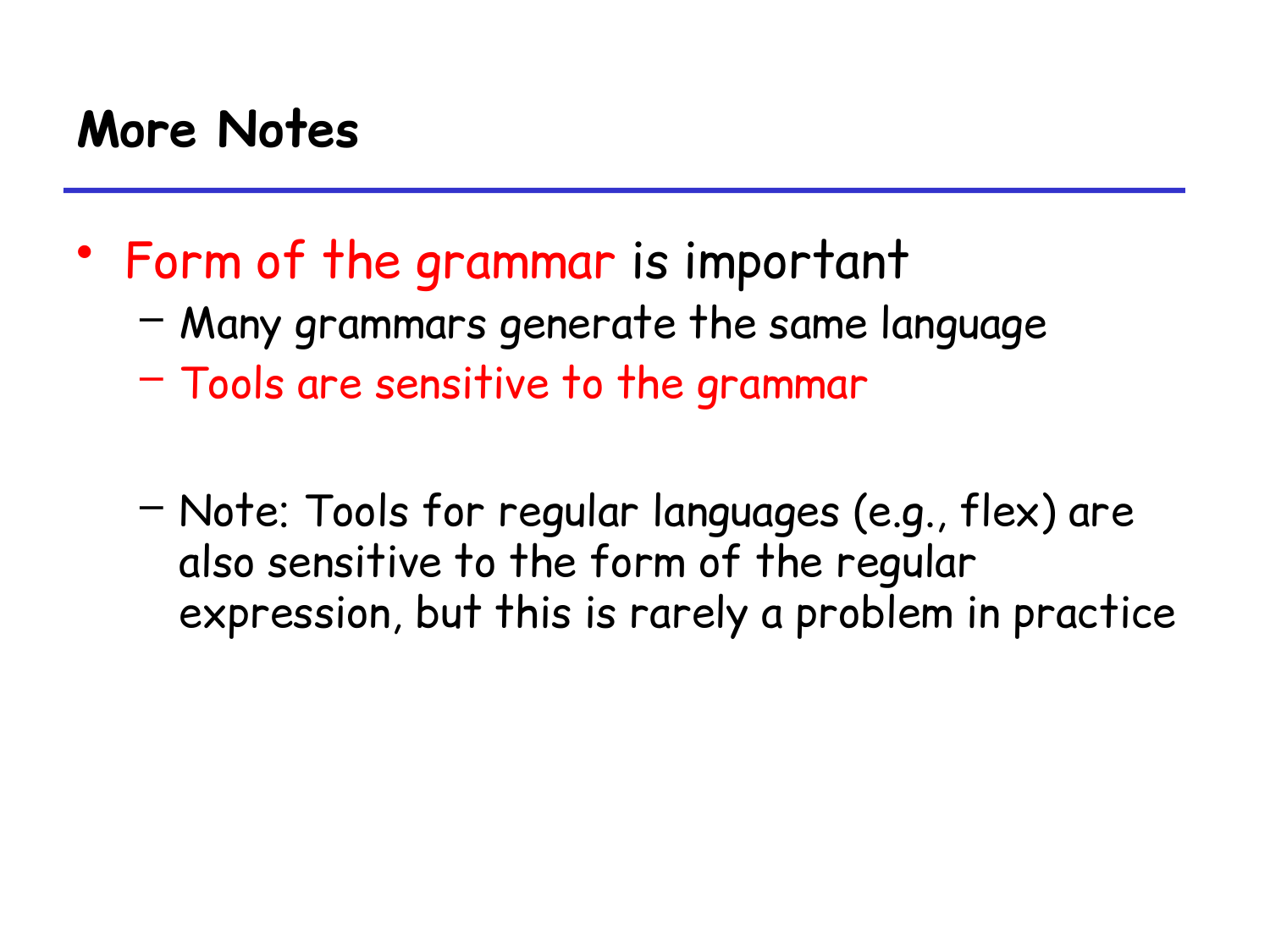

# More Notes
Form of the grammar is important
Many grammars generate the same language
Tools are sensitive to the grammar

Note: Tools for regular languages (e.g., flex) are also sensitive to the form of the regular expression, but this is rarely a problem in practice
27